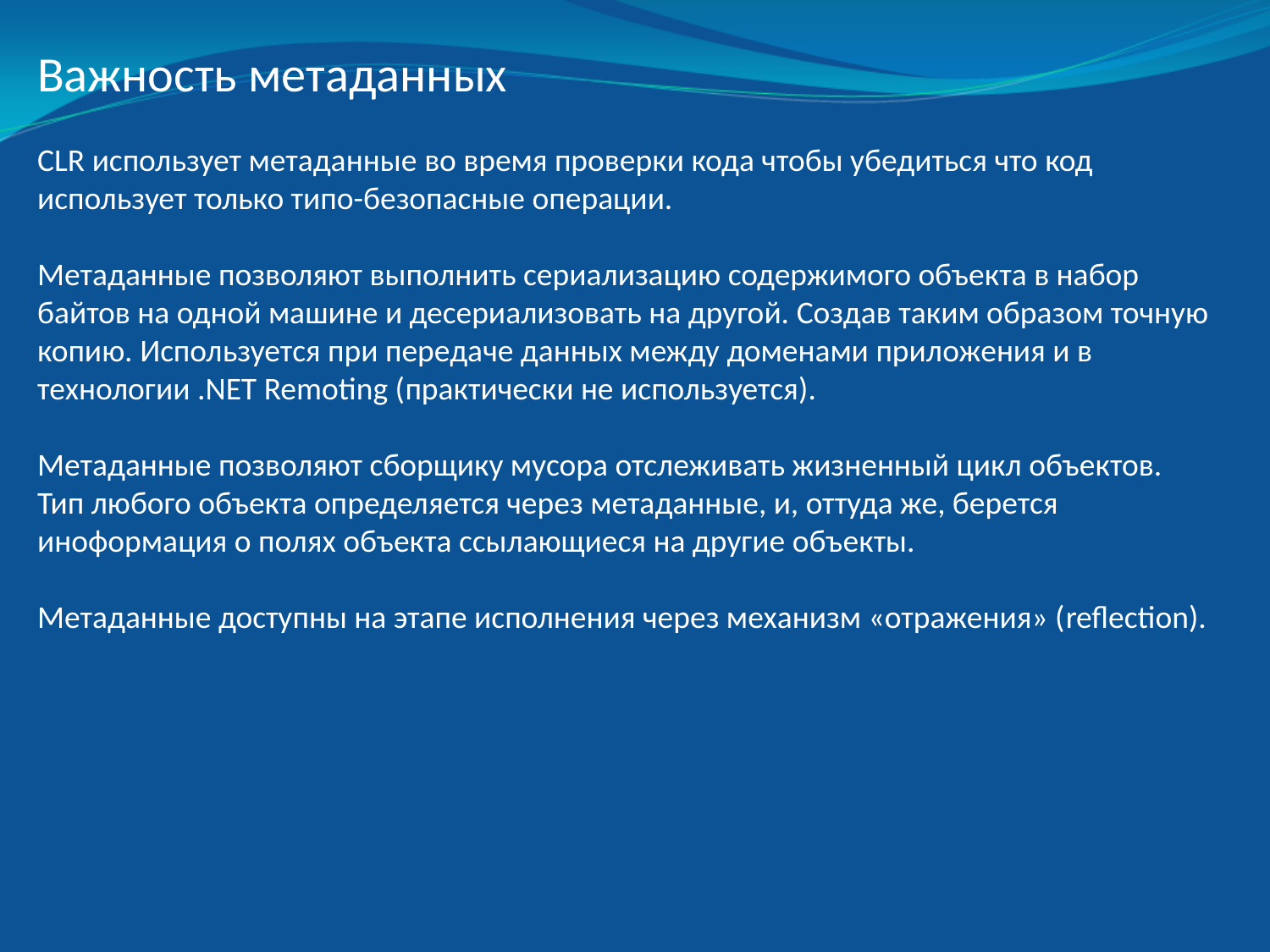

Важность метаданных

CLR использует метаданные во время проверки кода чтобы убедиться что код использует только типо-безопасные операции.

Метаданные позволяют выполнить сериализацию содержимого объекта в набор байтов на одной машине и десериализовать на другой. Создав таким образом точную копию. Используется при передаче данных между доменами приложения и в технологии .NET Remoting (практически не используется).

Метаданные позволяют сборщику мусора отслеживать жизненный цикл объектов. Тип любого объекта определяется через метаданные, и, оттуда же, берется иноформация о полях объекта ссылающиеся на другие объекты.

Метаданные доступны на этапе исполнения через механизм «отражения» (reflection).